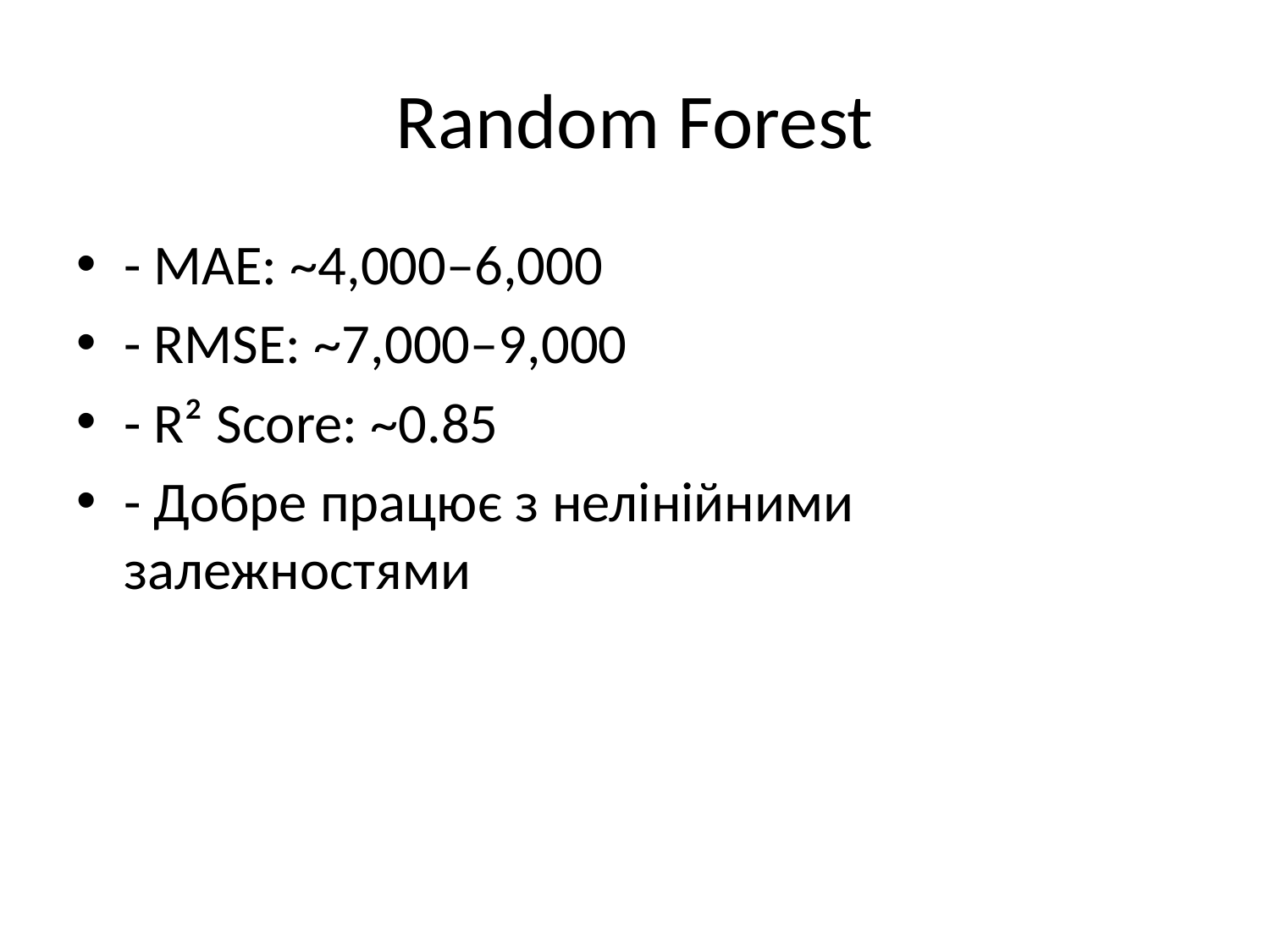

# Random Forest
- MAE: ~4,000–6,000
- RMSE: ~7,000–9,000
- R² Score: ~0.85
- Добре працює з нелінійними залежностями